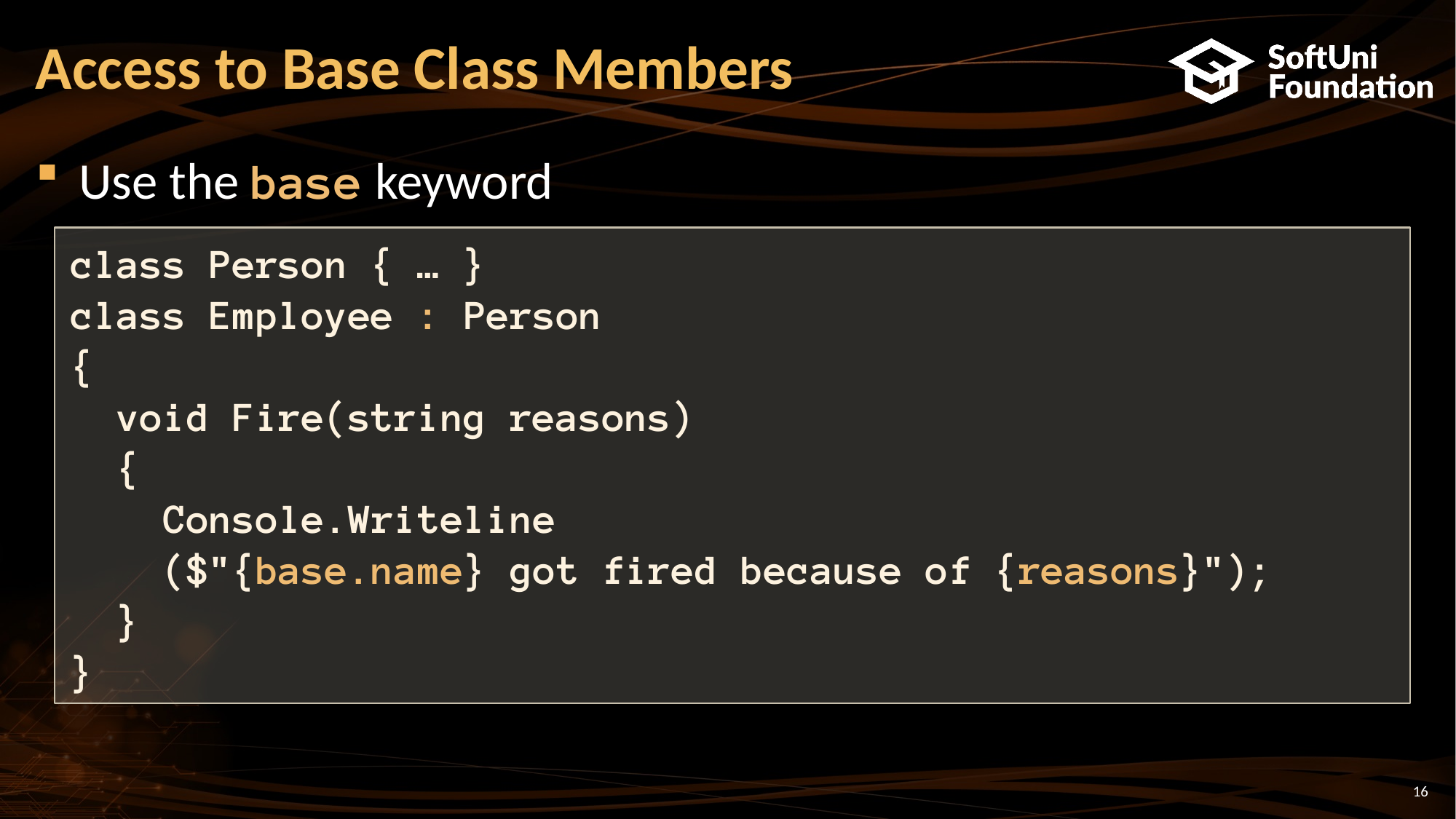

# Access to Base Class Members
Use the base keyword

class Person { … }
class Employee : Person
{
  void Fire(string reasons)
  {
    Console.Writeline
    ($"{base.name} got fired because of {reasons}");
  }
}
16